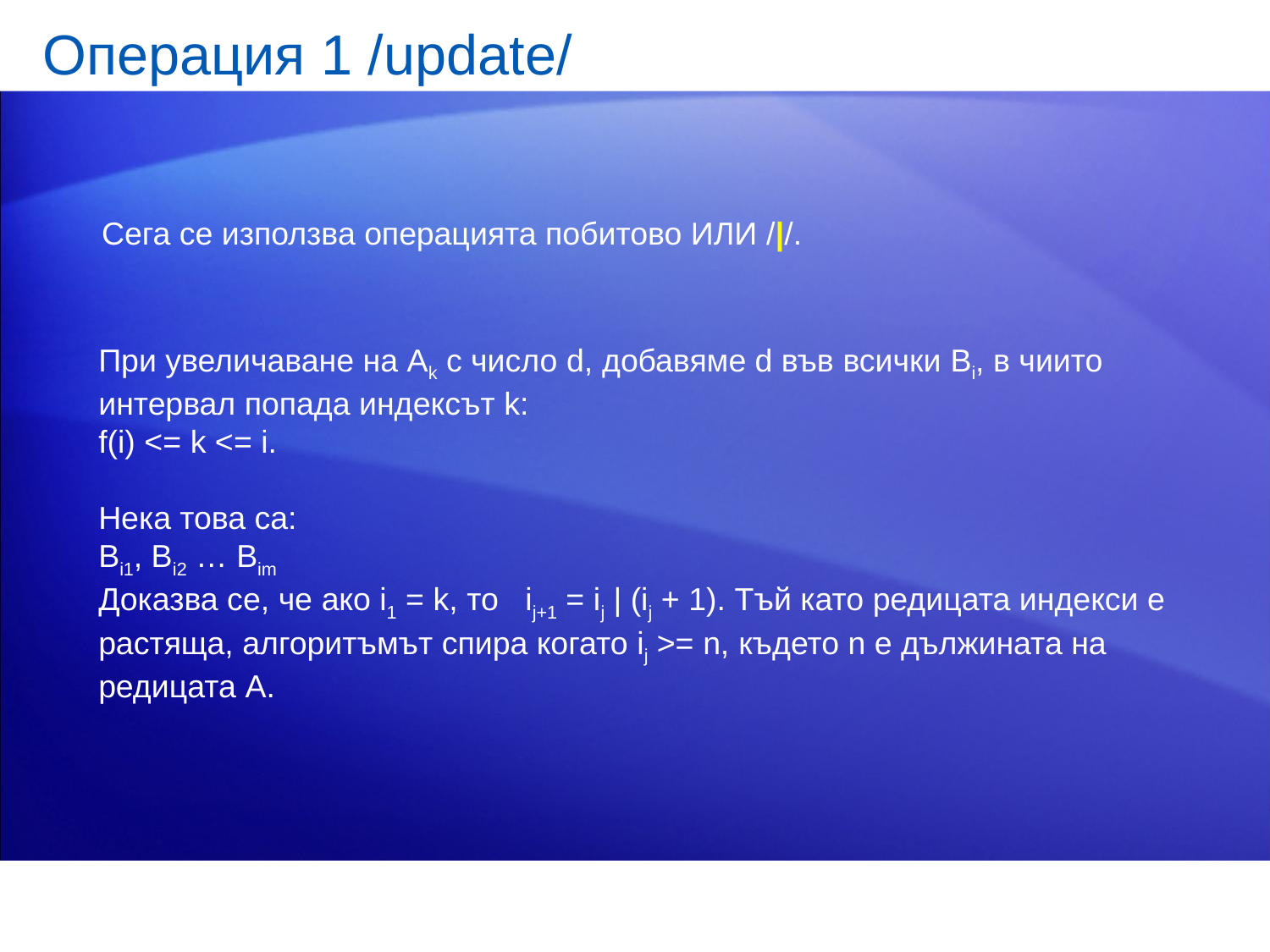

# Операция 1 /update/
Сега се използва операцията побитово ИЛИ /|/.
При увеличаване на Аk с число d, добавяме d във всички Bi, в чиито интервал попада индексът k:
f(i) <= k <= i.

Нека това са:
Bi1, Bi2 … Bim
Доказва се, че ако i1 = k, то   ij+1 = ij | (ij + 1). Тъй като редицата индекси е растяща, алгоритъмът спира когато ij >= n, където n e дължината на редицата A.